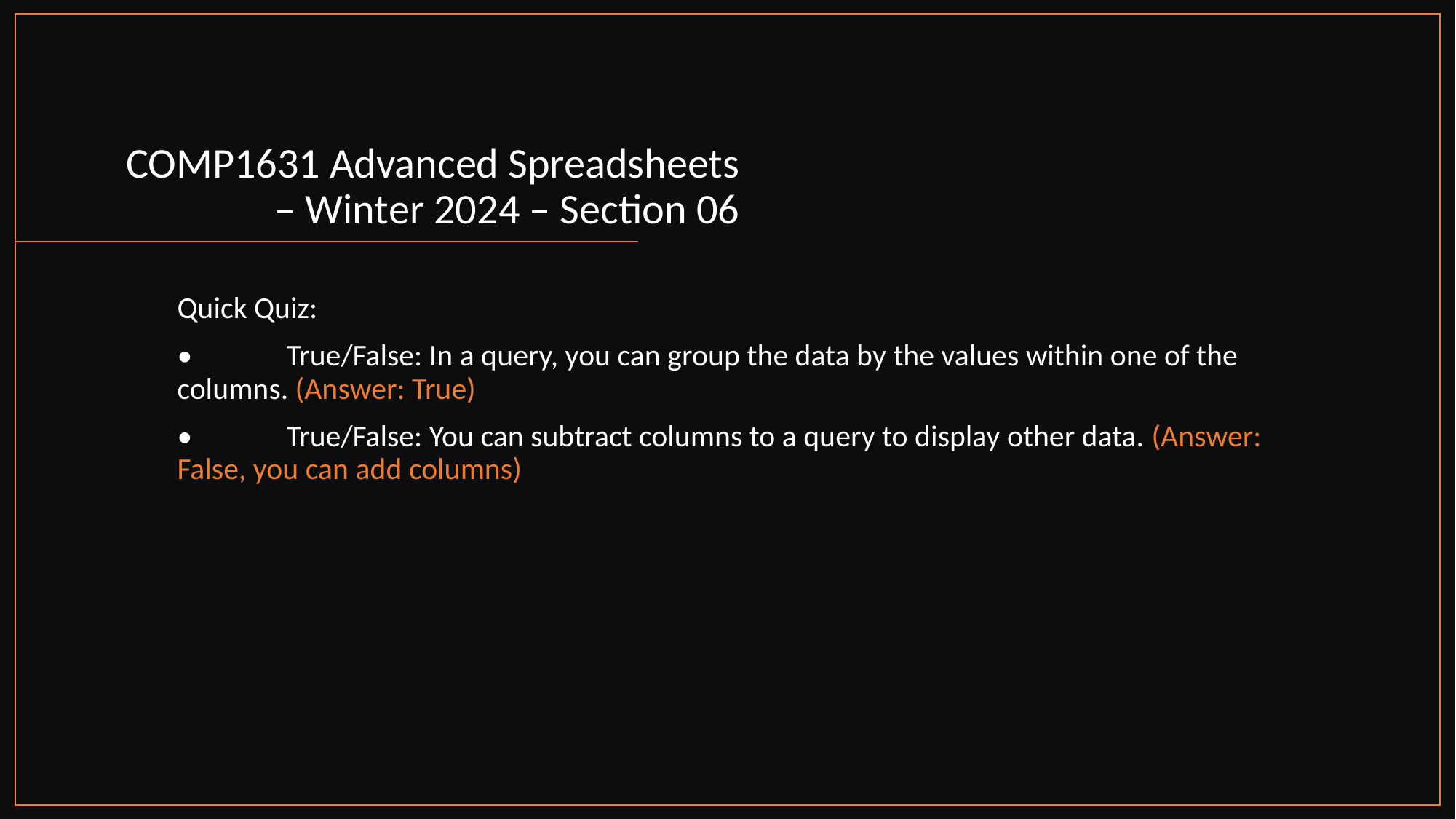

# COMP1631 Advanced Spreadsheets – Winter 2024 – Section 06
Quick Quiz:
•	True/False: In a query, you can group the data by the values within one of the columns. (Answer: True)
•	True/False: You can subtract columns to a query to display other data. (Answer: False, you can add columns)